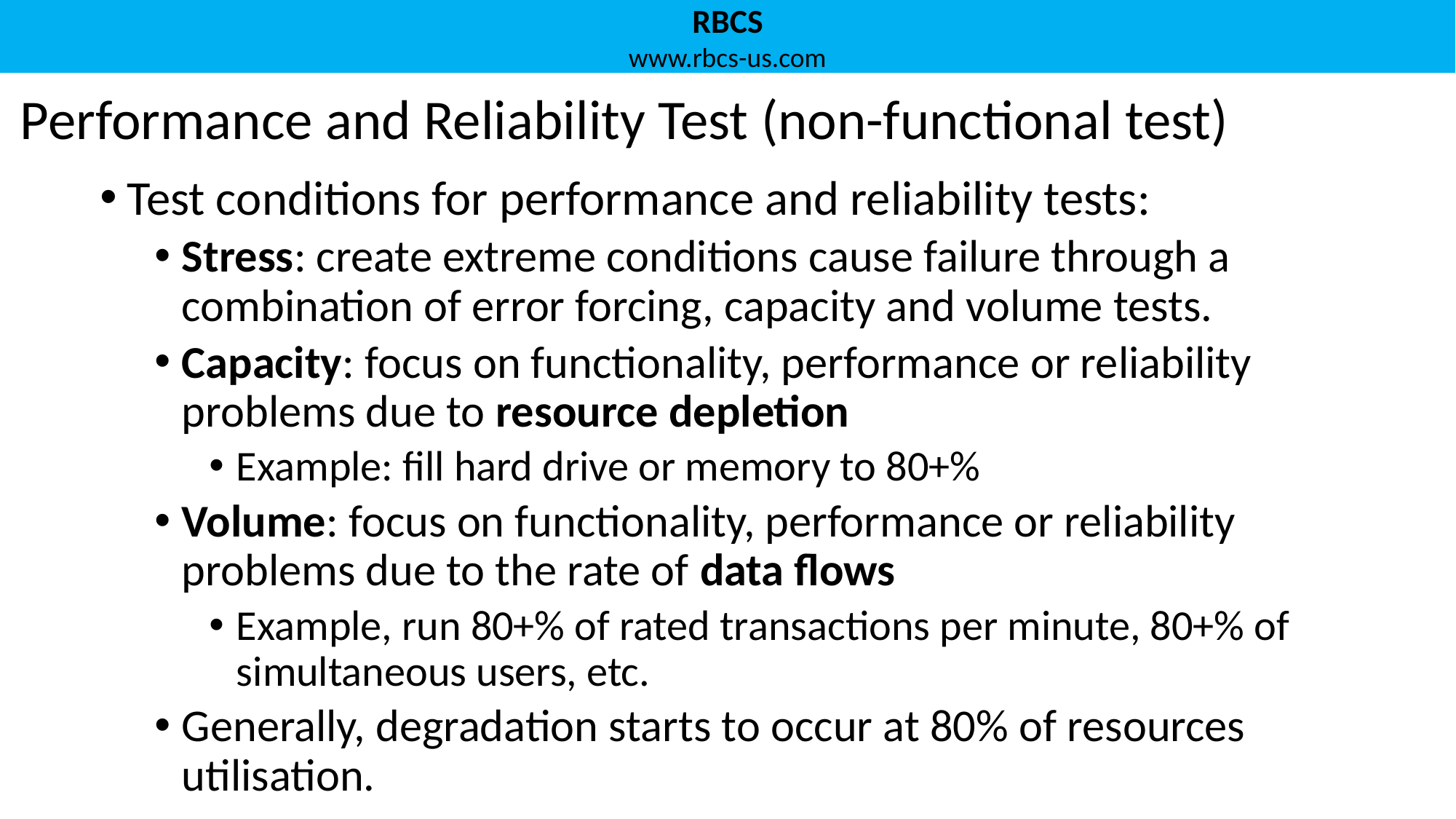

# Performance and Reliability Test (non-functional test)
Test conditions for performance and reliability tests:
Stress: create extreme conditions cause failure through a combination of error forcing, capacity and volume tests.
Capacity: focus on functionality, performance or reliability problems due to resource depletion
Example: fill hard drive or memory to 80+%
Volume: focus on functionality, performance or reliability problems due to the rate of data flows
Example, run 80+% of rated transactions per minute, 80+% of simultaneous users, etc.
Generally, degradation starts to occur at 80% of resources utilisation.